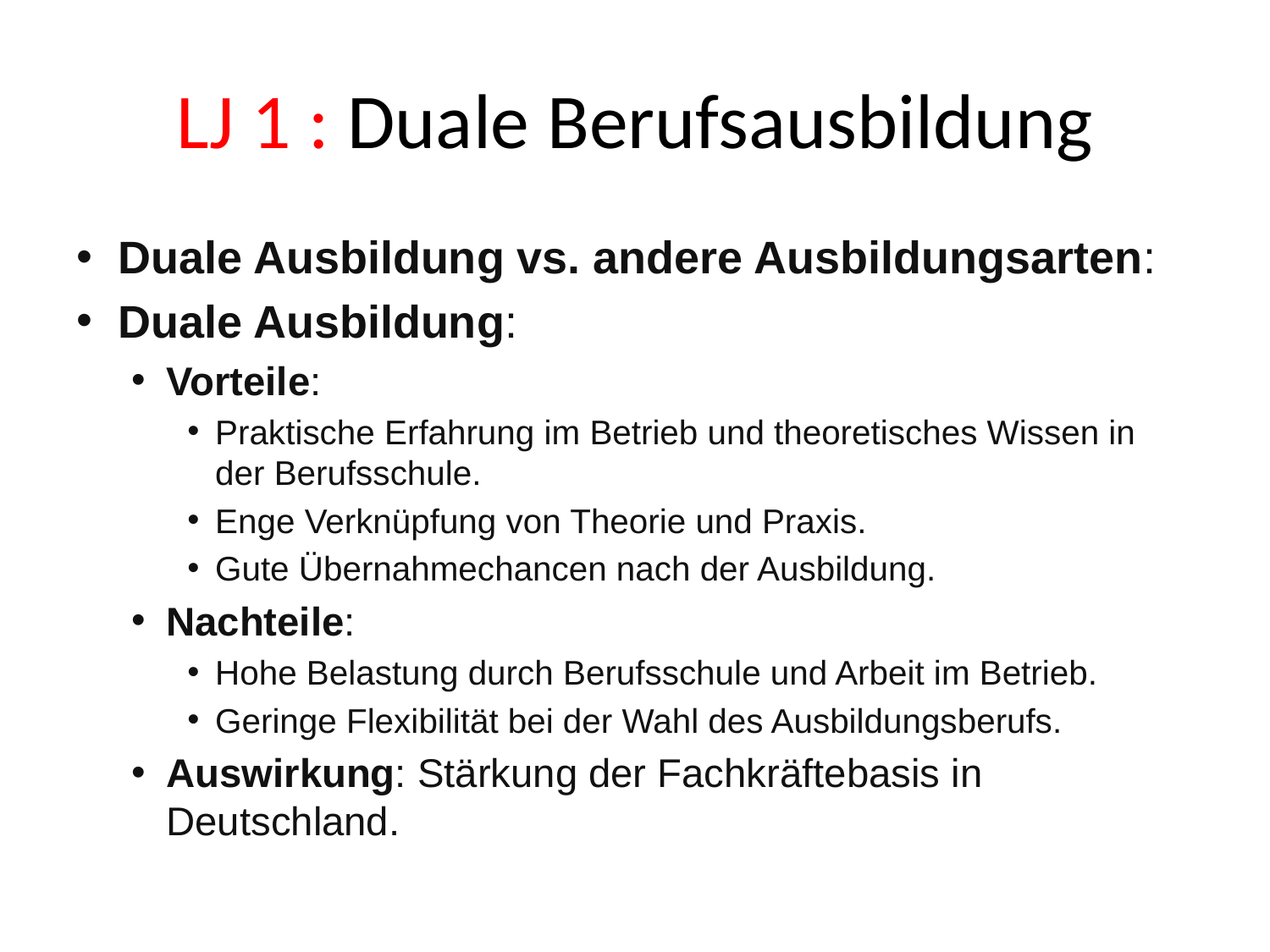

# LJ 1 : Duale Berufsausbildung
Duale Ausbildung vs. andere Ausbildungsarten:
Duale Ausbildung:
Vorteile:
Praktische Erfahrung im Betrieb und theoretisches Wissen in der Berufsschule.
Enge Verknüpfung von Theorie und Praxis.
Gute Übernahmechancen nach der Ausbildung.
Nachteile:
Hohe Belastung durch Berufsschule und Arbeit im Betrieb.
Geringe Flexibilität bei der Wahl des Ausbildungsberufs.
Auswirkung: Stärkung der Fachkräftebasis in Deutschland.